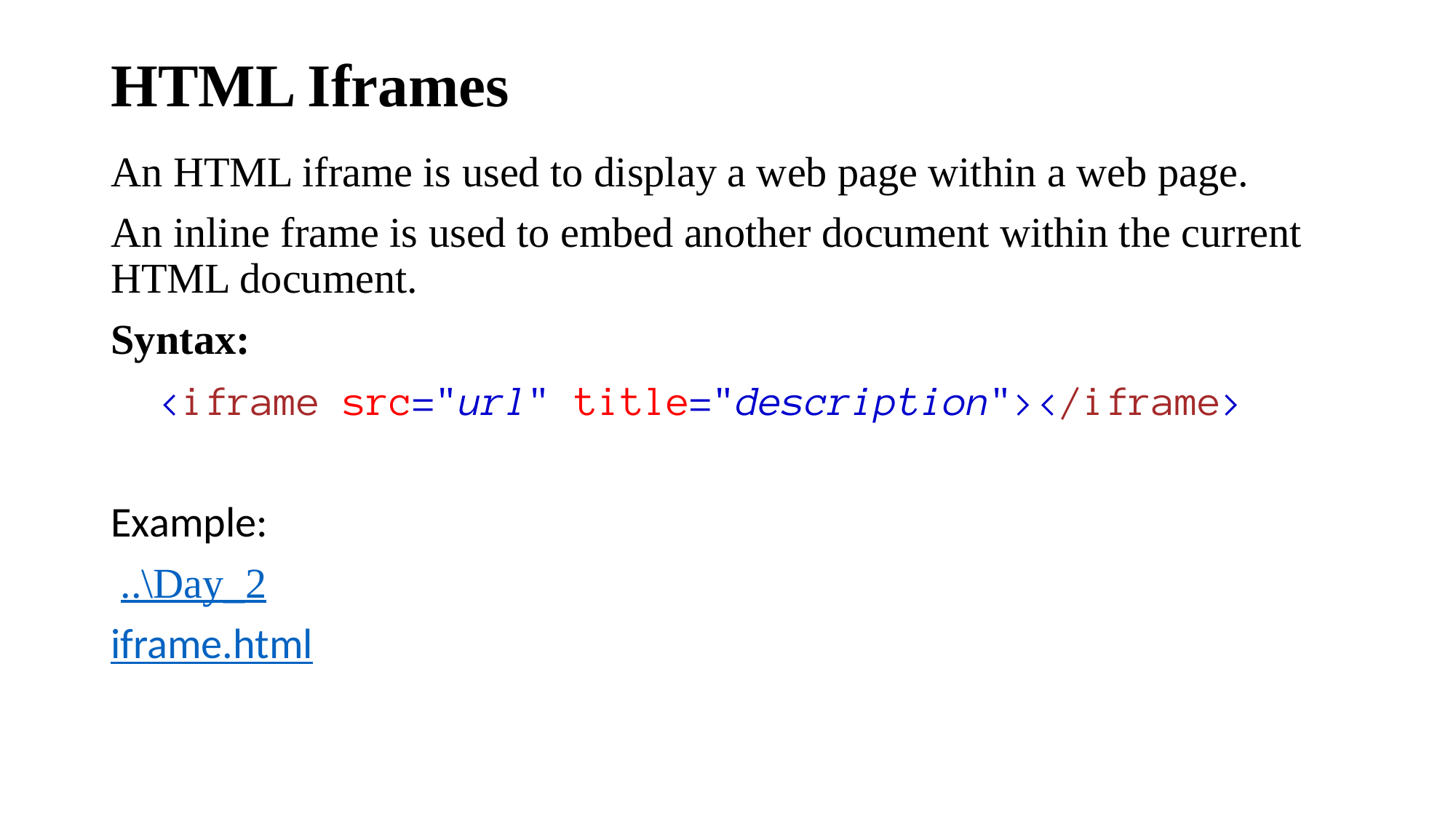

# HTML Iframes
An HTML iframe is used to display a web page within a web page.
An inline frame is used to embed another document within the current HTML document.
Syntax:
     <iframe src="url" title="description"></iframe>

Example:
 ..\Day_2
iframe.html